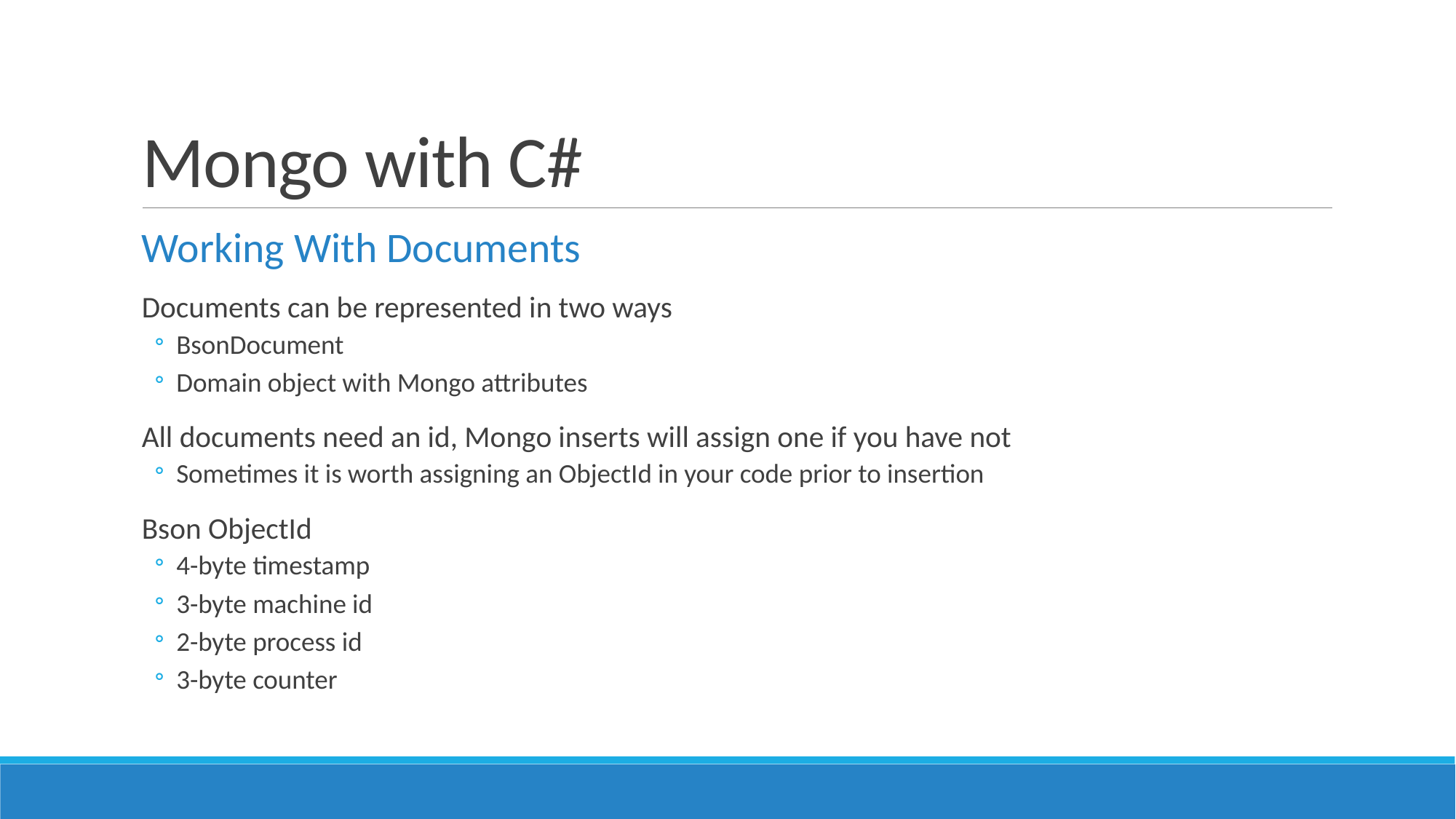

# Mongo with C#
Working With Documents
Documents can be represented in two ways
BsonDocument
Domain object with Mongo attributes
All documents need an id, Mongo inserts will assign one if you have not
Sometimes it is worth assigning an ObjectId in your code prior to insertion
Bson ObjectId
4-byte timestamp
3-byte machine id
2-byte process id
3-byte counter